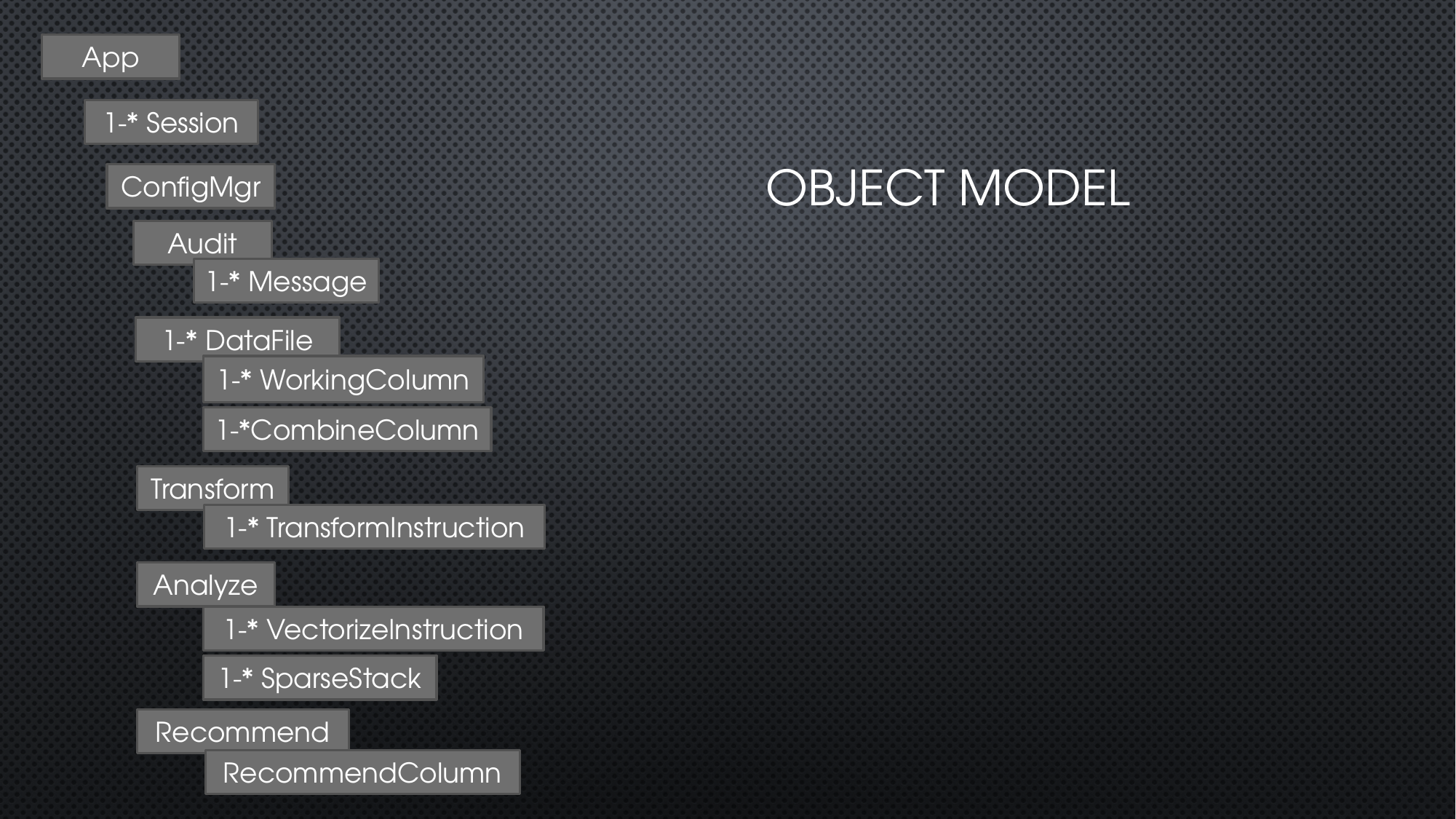

App
# Object model
1-* Session
ConfigMgr
Audit
1-* Message
1-* DataFile
1-* WorkingColumn
1-*CombineColumn
Transform
1-* TransformInstruction
Analyze
1-* VectorizeInstruction
1-* SparseStack
Recommend
RecommendColumn